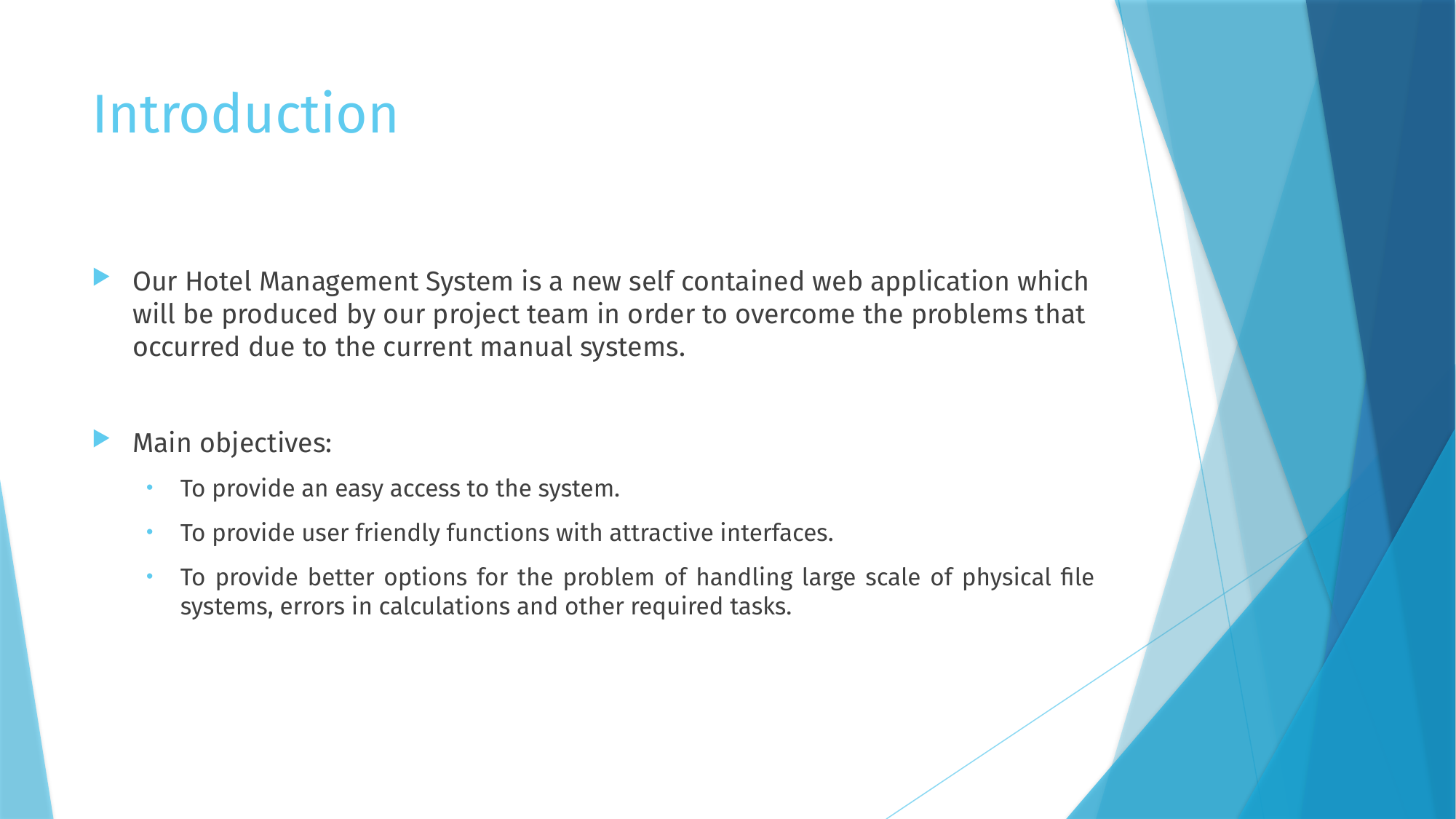

# Introduction
Our Hotel Management System is a new self contained web application which will be produced by our project team in order to overcome the problems that occurred due to the current manual systems.

Main objectives:
To provide an easy access to the system.
To provide user friendly functions with attractive interfaces.
To provide better options for the problem of handling large scale of physical file systems, errors in calculations and other required tasks.